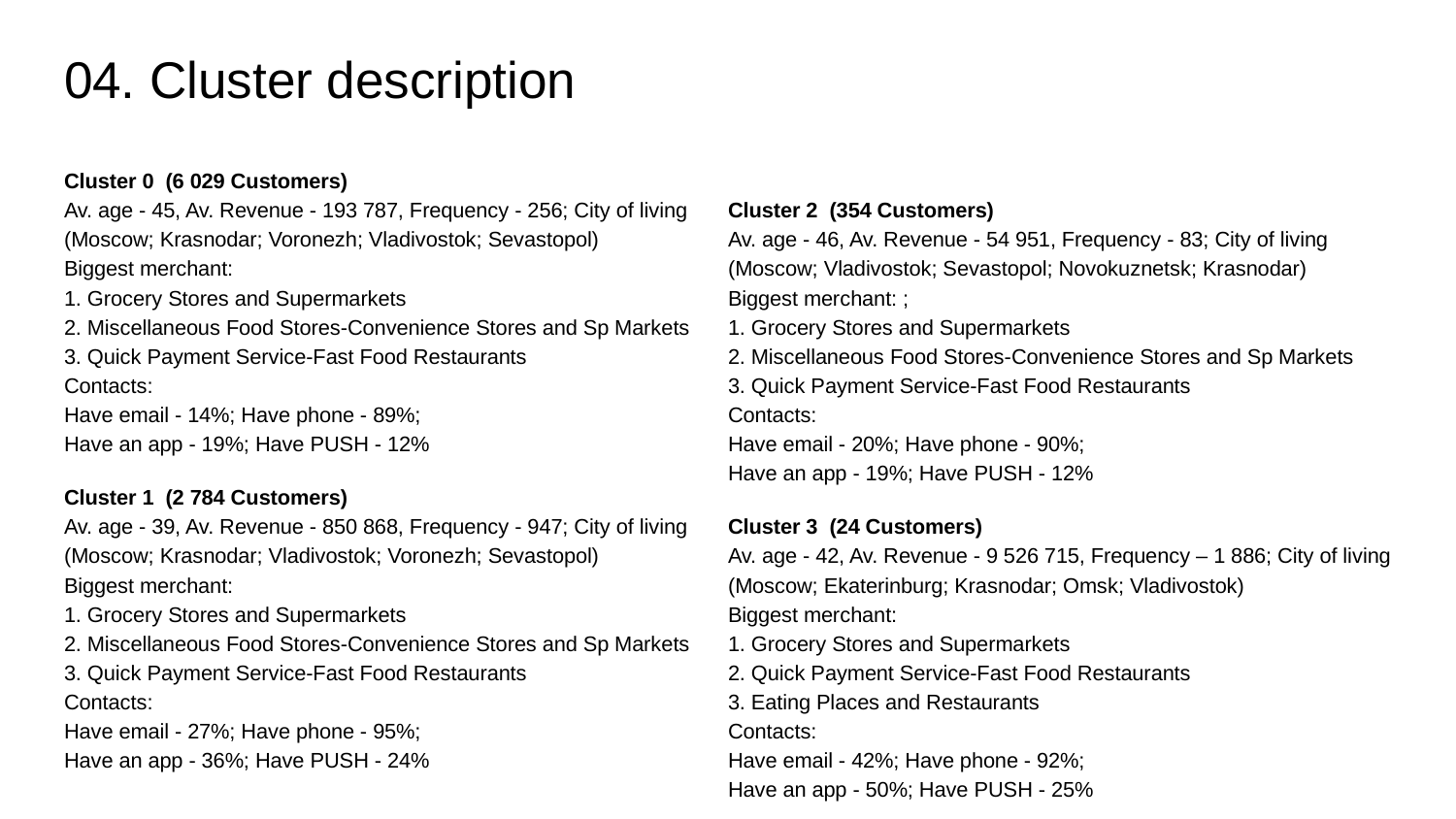

# 04. Cluster description
Cluster 0  (6 029 Customers)
Av. age - 45, Av. Revenue - 193 787, Frequency - 256; City of living (Moscow; Krasnodar; Voronezh; Vladivostok; Sevastopol)
Biggest merchant:
1. Grocery Stores and Supermarkets
2. Miscellaneous Food Stores-Convenience Stores and Sp Markets
3. Quick Payment Service-Fast Food Restaurants
Contacts:
Have email - 14%; Have phone - 89%;
Have an app - 19%; Have PUSH - 12%
Cluster 1  (2 784 Customers)
Av. age - 39, Av. Revenue - 850 868, Frequency - 947; City of living (Moscow; Krasnodar; Vladivostok; Voronezh; Sevastopol)
Biggest merchant:
1. Grocery Stores and Supermarkets
2. Miscellaneous Food Stores-Convenience Stores and Sp Markets
3. Quick Payment Service-Fast Food Restaurants
Contacts:
Have email - 27%; Have phone - 95%;
Have an app - 36%; Have PUSH - 24%
Cluster 2  (354 Customers)
Av. age - 46, Av. Revenue - 54 951, Frequency - 83; City of living (Moscow; Vladivostok; Sevastopol; Novokuznetsk; Krasnodar)
Biggest merchant: ;
1. Grocery Stores and Supermarkets
2. Miscellaneous Food Stores-Convenience Stores and Sp Markets
3. Quick Payment Service-Fast Food Restaurants
Contacts:
Have email - 20%; Have phone - 90%;
Have an app - 19%; Have PUSH - 12%
Cluster 3  (24 Customers)
Av. age - 42, Av. Revenue - 9 526 715, Frequency – 1 886; City of living (Moscow; Ekaterinburg; Krasnodar; Omsk; Vladivostok)
Biggest merchant:
1. Grocery Stores and Supermarkets
2. Quick Payment Service-Fast Food Restaurants
3. Eating Places and Restaurants
Contacts:
Have email - 42%; Have phone - 92%;
Have an app - 50%; Have PUSH - 25%